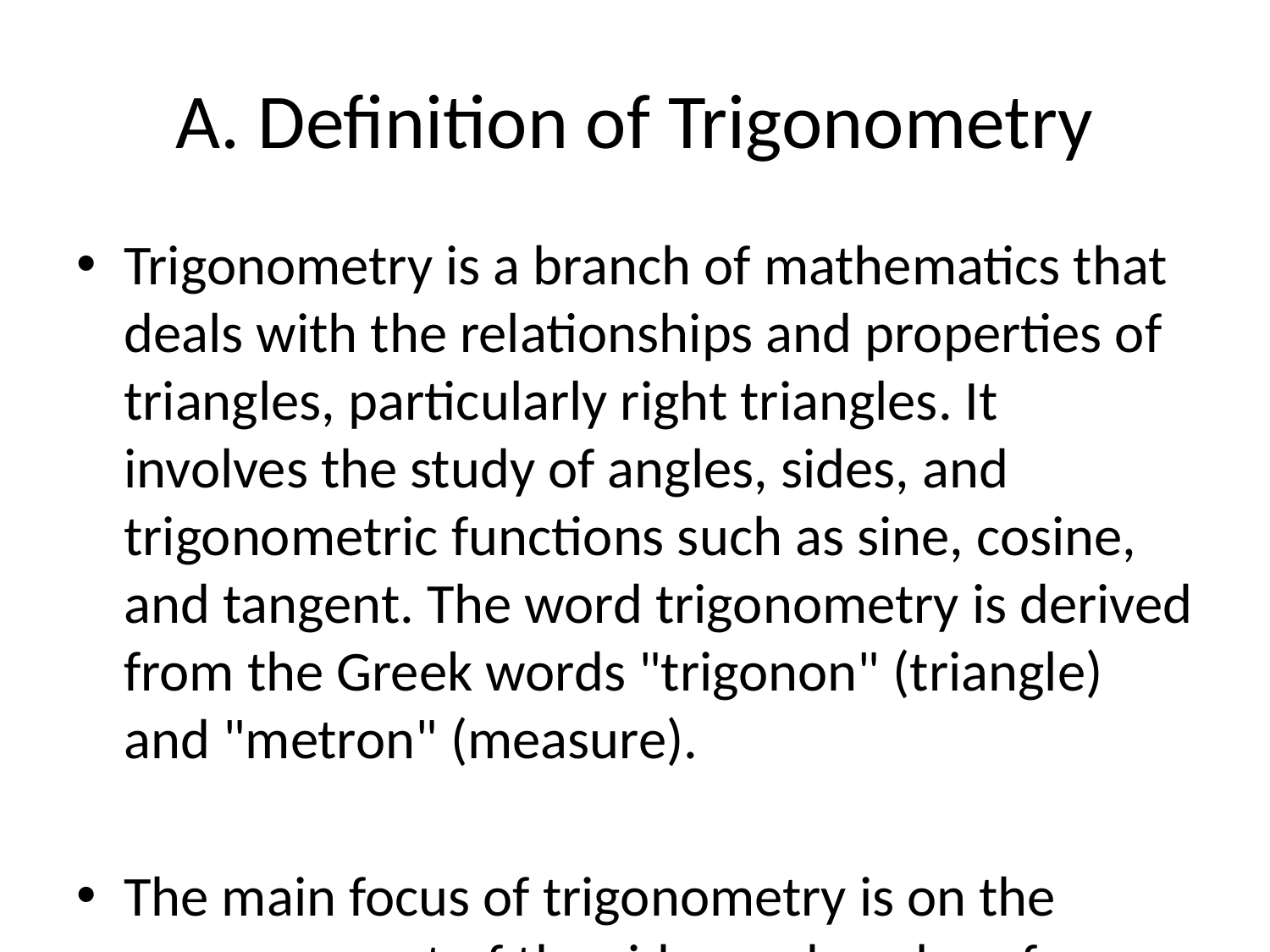

# A. Definition of Trigonometry
Trigonometry is a branch of mathematics that deals with the relationships and properties of triangles, particularly right triangles. It involves the study of angles, sides, and trigonometric functions such as sine, cosine, and tangent. The word trigonometry is derived from the Greek words "trigonon" (triangle) and "metron" (measure).

The main focus of trigonometry is on the measurement of the sides and angles of triangles and their relationships to each other. Trigonometric functions are mathematical functions that relate the angles of a triangle to the lengths of its sides. The three primary trigonometric functions are:

1. Sine (sin): The sine of an angle in a right triangle is equal to the length of the side opposite the angle divided by the length of the hypotenuse.
   sin(θ) = opposite/hypotenuse

2. Cosine (cos): The cosine of an angle in a right triangle is equal to the length of the side adjacent to the angle divided by the length of the hypotenuse.
   cos(θ) = adjacent/hypotenuse

3. Tangent (tan): The tangent of an angle in a right triangle is equal to the length of the side opposite the angle divided by the length of the side adjacent to the angle.
   tan(θ) = opposite/adjacent

Trigonometry has various applications in different fields such as physics, engineering, astronomy, architecture, and many others. It is used to solve problems involving distances, heights, angles, and velocities. Trigonometric functions are also used to model periodic phenomena such as sound waves, light waves, and oscillating systems.

Overall, trigonometry plays a crucial role in mathematics and its applications across various disciplines by providing tools to understand and analyze the relationships between angles and sides of triangles.